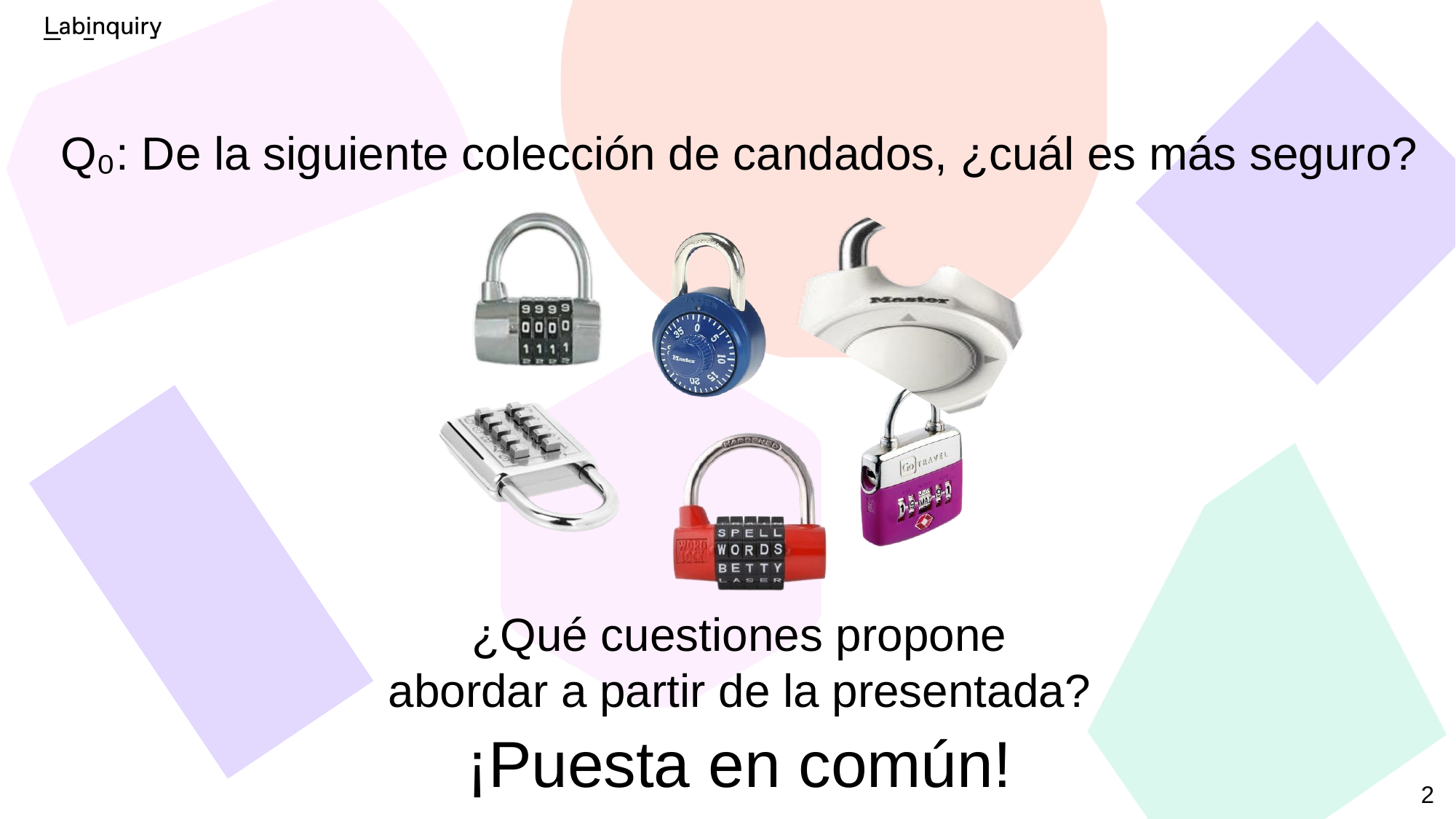

Q₀: De la siguiente colección de candados, ¿cuál es más seguro?

¿Qué cuestiones propone abordar a partir de la presentada?
¡Puesta en común!
2